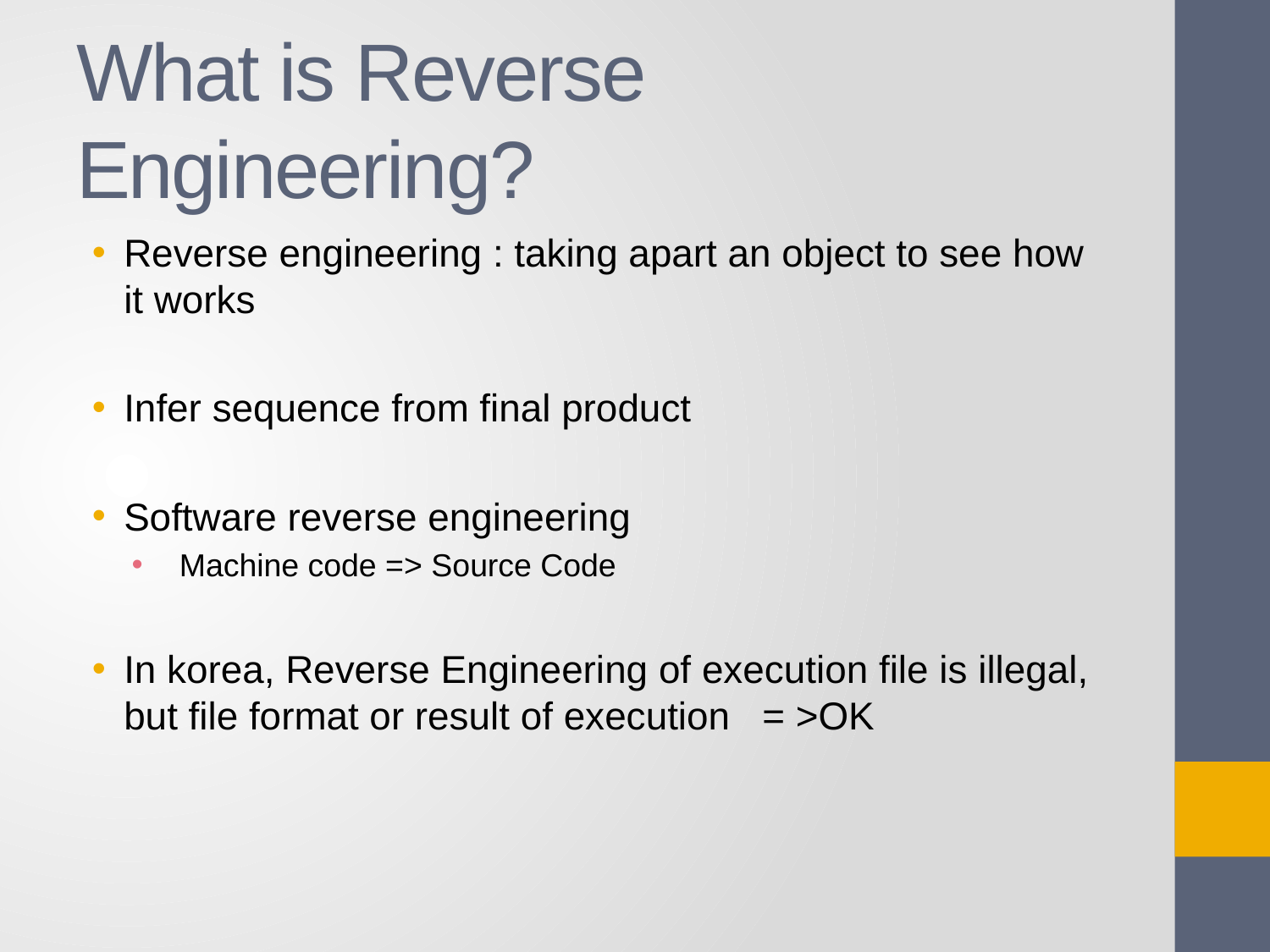

# What is Reverse Engineering?
Reverse engineering : taking apart an object to see how it works

Infer sequence from final product

Software reverse engineering
Machine code => Source Code

In korea, Reverse Engineering of execution file is illegal, but file format or result of execution   = >OK